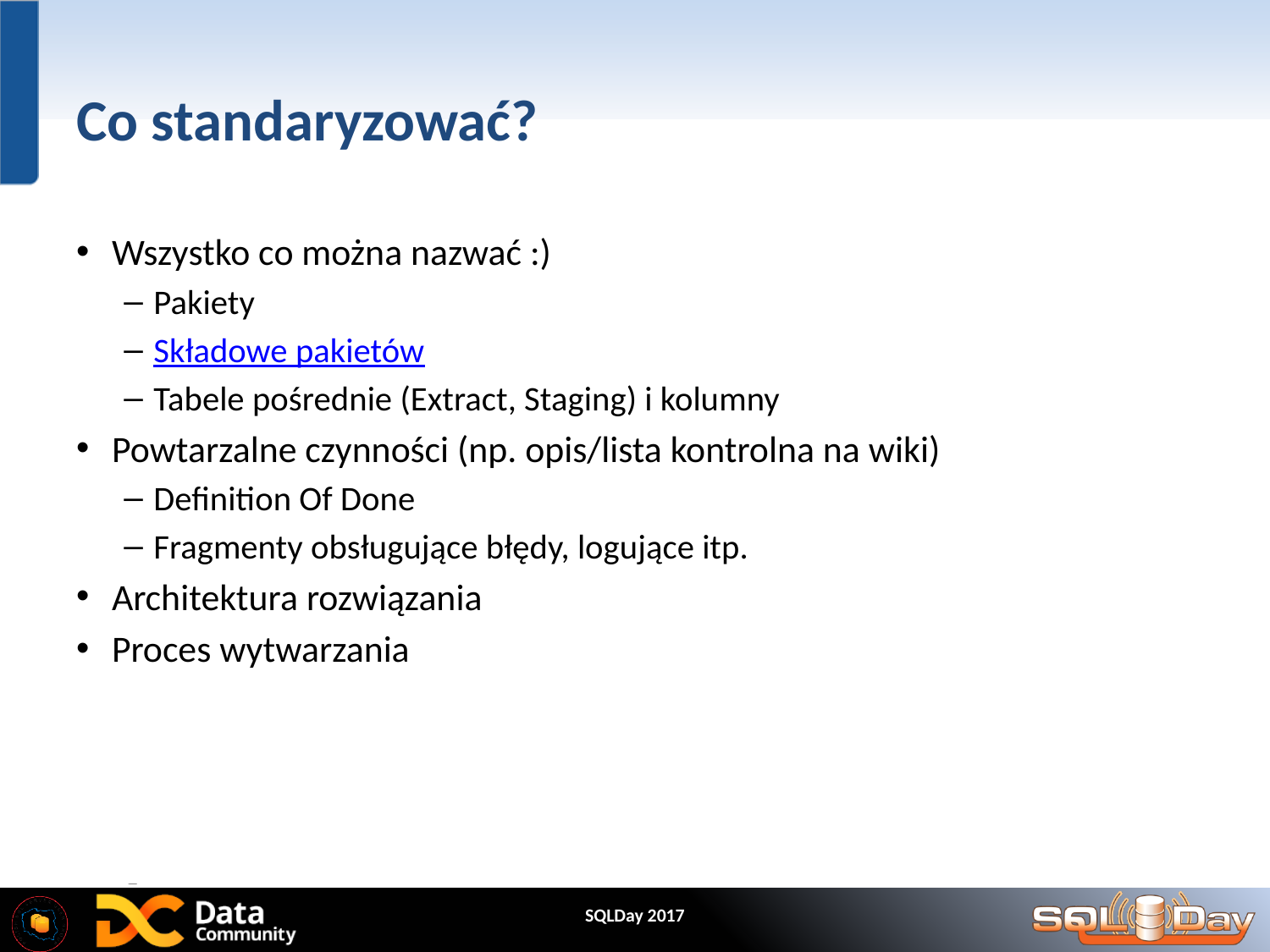

# Co standaryzować?
Wszystko co można nazwać :)
Pakiety
Składowe pakietów
Tabele pośrednie (Extract, Staging) i kolumny
Powtarzalne czynności (np. opis/lista kontrolna na wiki)
Definition Of Done
Fragmenty obsługujące błędy, logujące itp.
Architektura rozwiązania
Proces wytwarzania